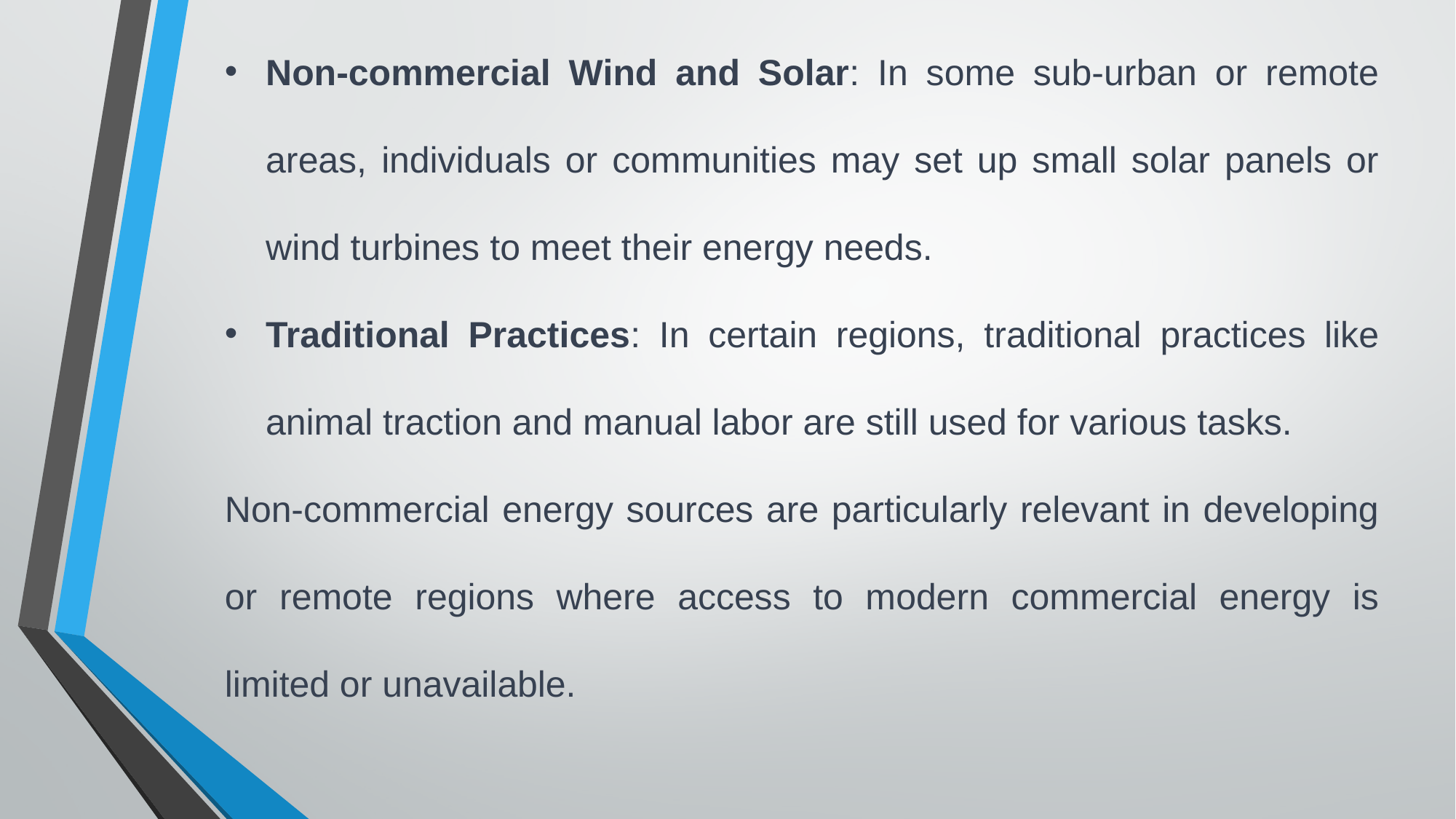

Non-commercial Wind and Solar: In some sub-urban or remote areas, individuals or communities may set up small solar panels or wind turbines to meet their energy needs.
Traditional Practices: In certain regions, traditional practices like animal traction and manual labor are still used for various tasks.
Non-commercial energy sources are particularly relevant in developing or remote regions where access to modern commercial energy is limited or unavailable.